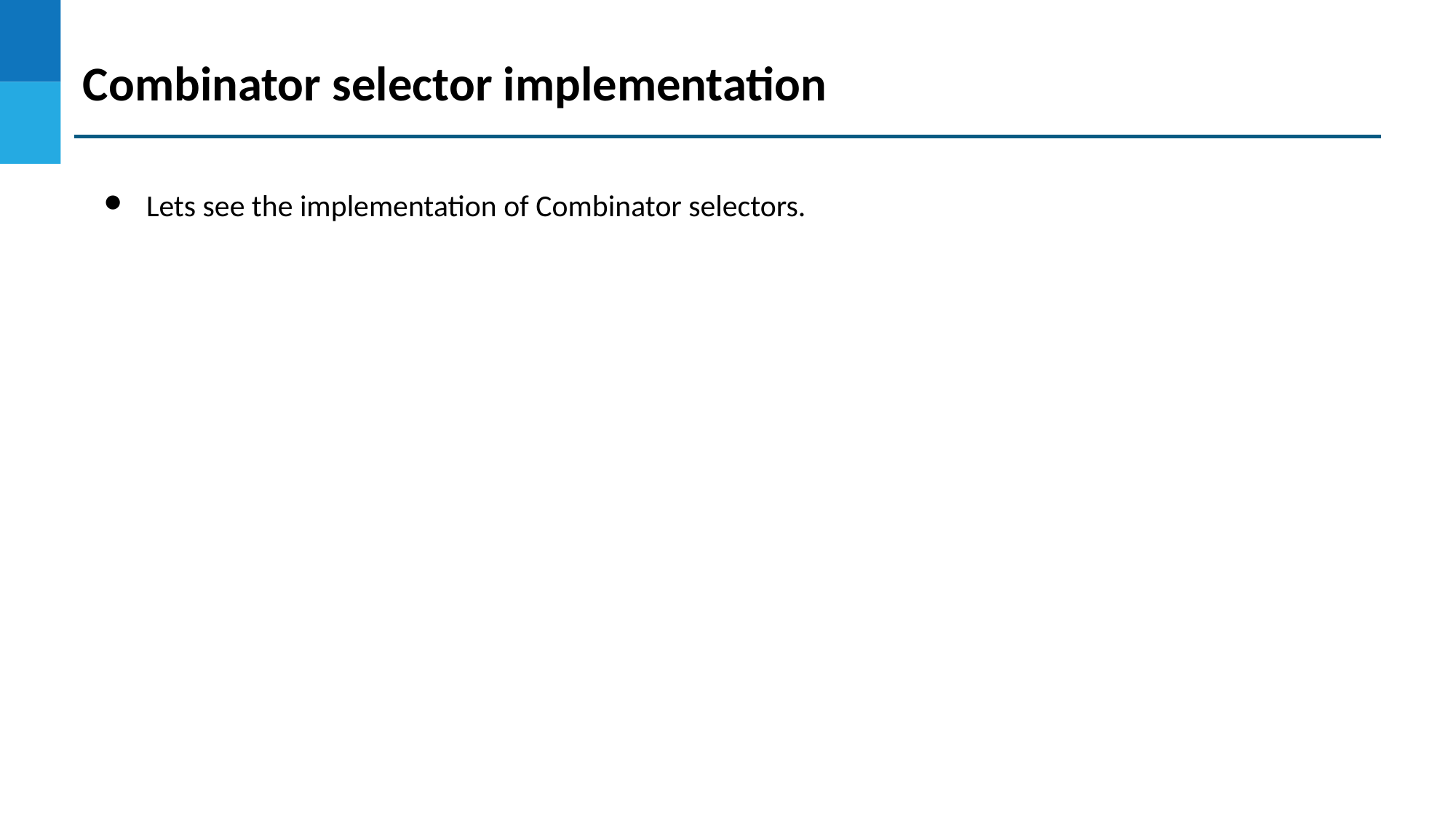

Combinator selector implementation
Lets see the implementation of Combinator selectors.